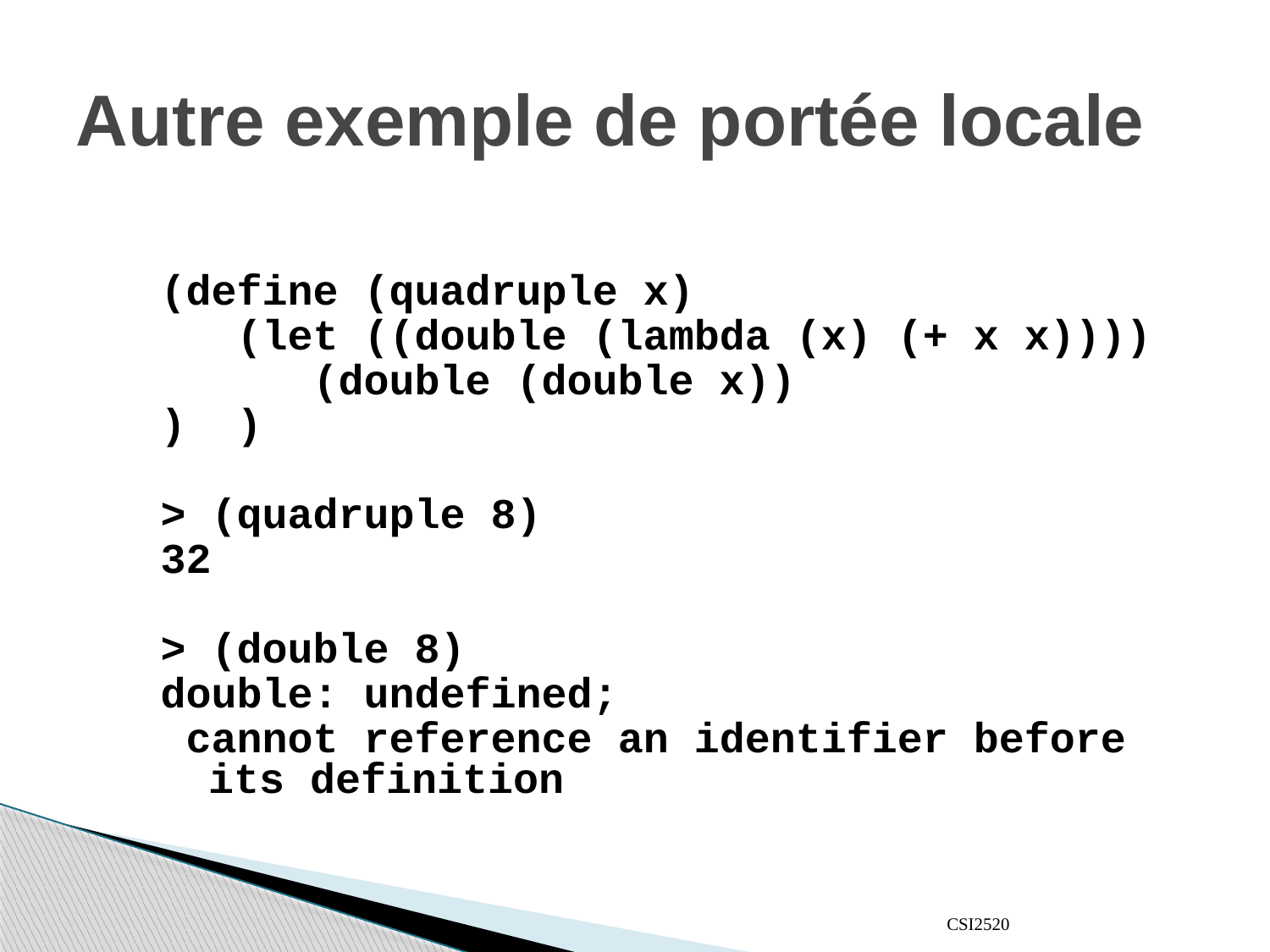

# Autre exemple de portée locale
(define (quadruple x)
   (let ((double (lambda (x) (+ x x))))
      (double (double x))
)  )

> (quadruple 8)
32

> (double 8)
double: undefined;
 cannot reference an identifier before its definition
CSI2520